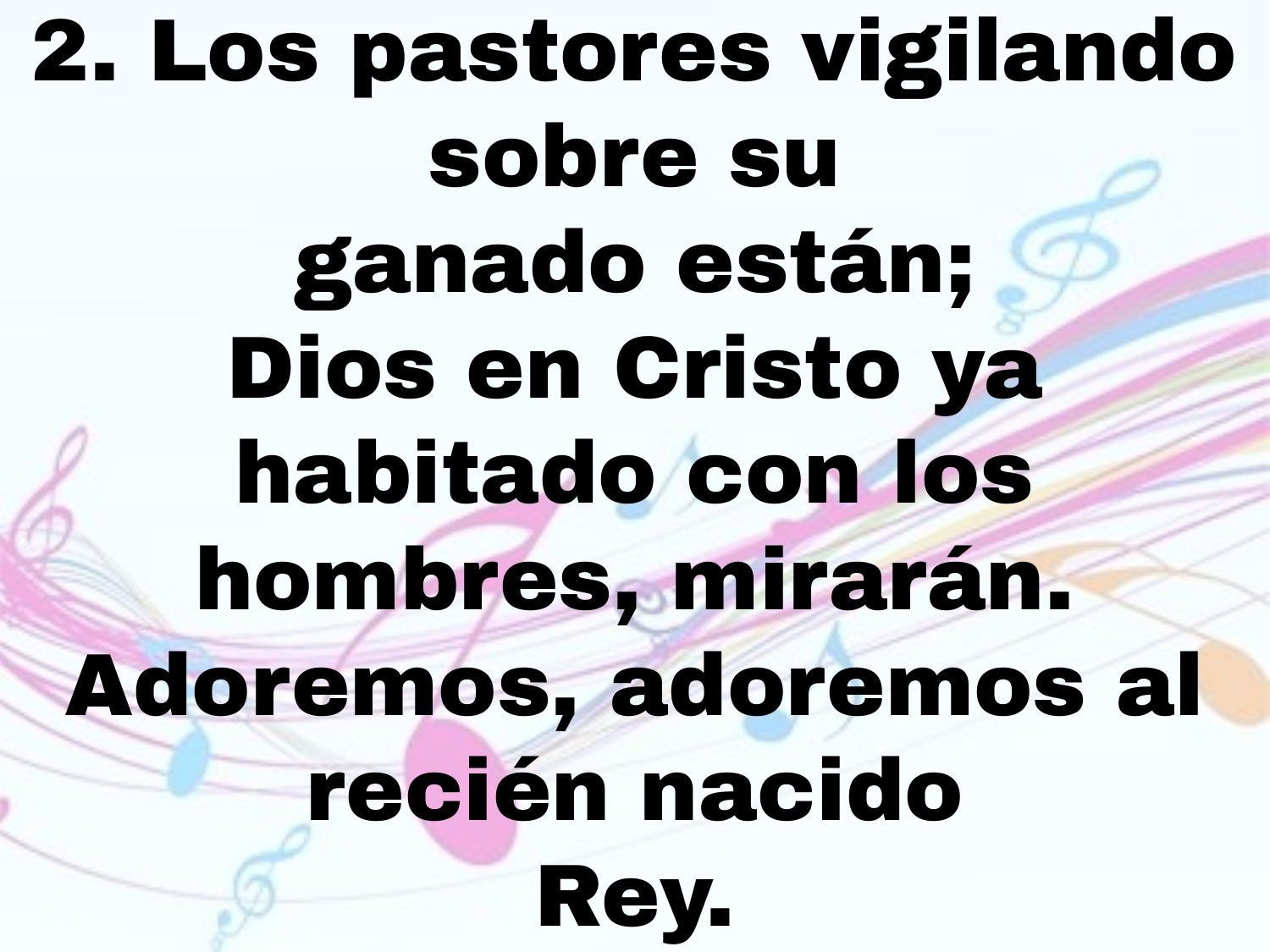

2. Los pastores vigilando sobre su
ganado están;
Dios en Cristo ya habitado con los
hombres, mirarán.
Adoremos, adoremos al recién nacido
Rey.